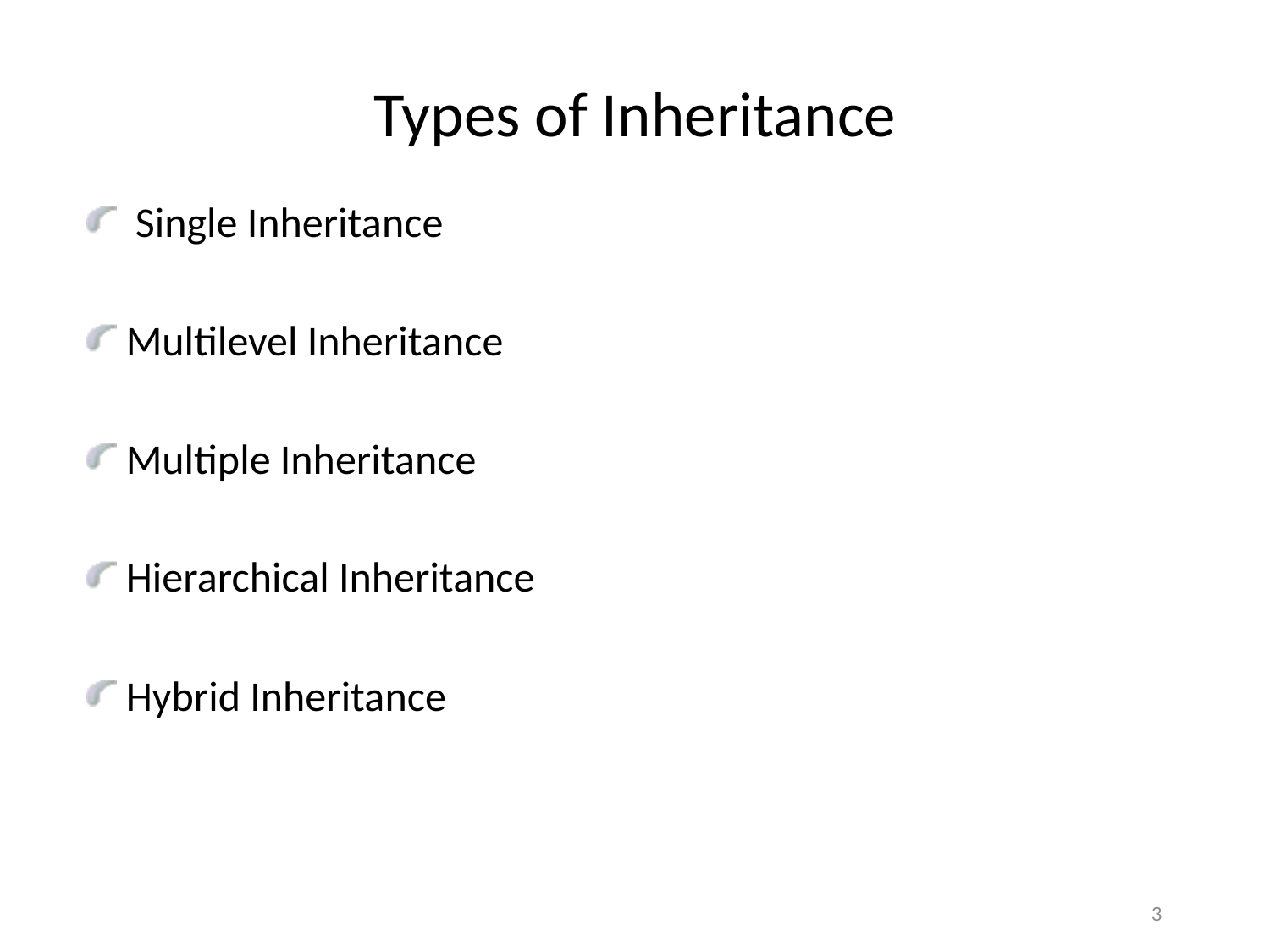

# Types of Inheritance
  Single Inheritance

 Multilevel Inheritance

 Multiple Inheritance

 Hierarchical Inheritance

 Hybrid Inheritance
3